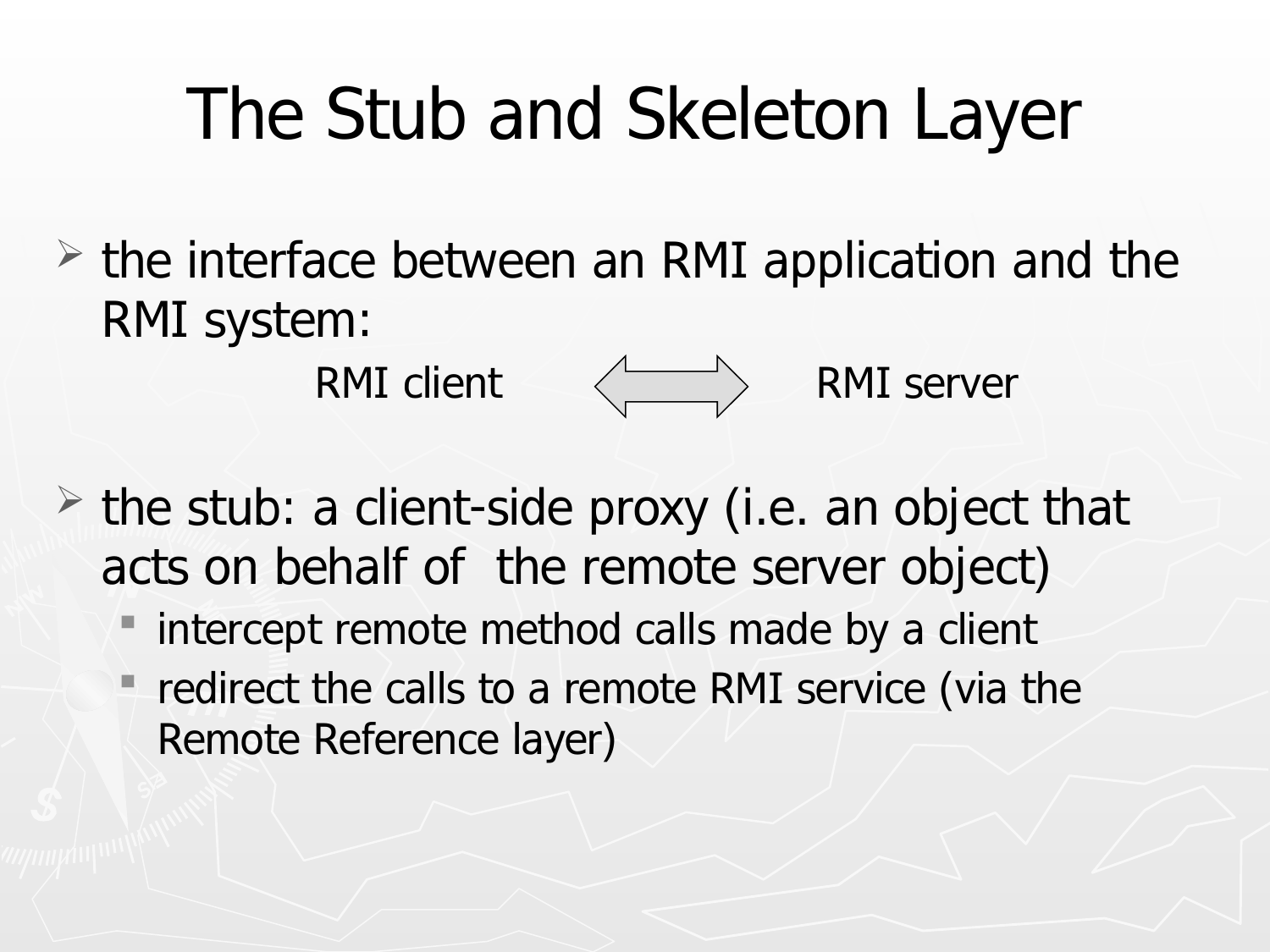

# The Stub and Skeleton Layer
the interface between an RMI application and the RMI system:
	            RMI client                        RMI server

the stub: a client-side proxy (i.e. an object that acts on behalf of  the remote server object)
intercept remote method calls made by a client
redirect the calls to a remote RMI service (via the Remote Reference layer)